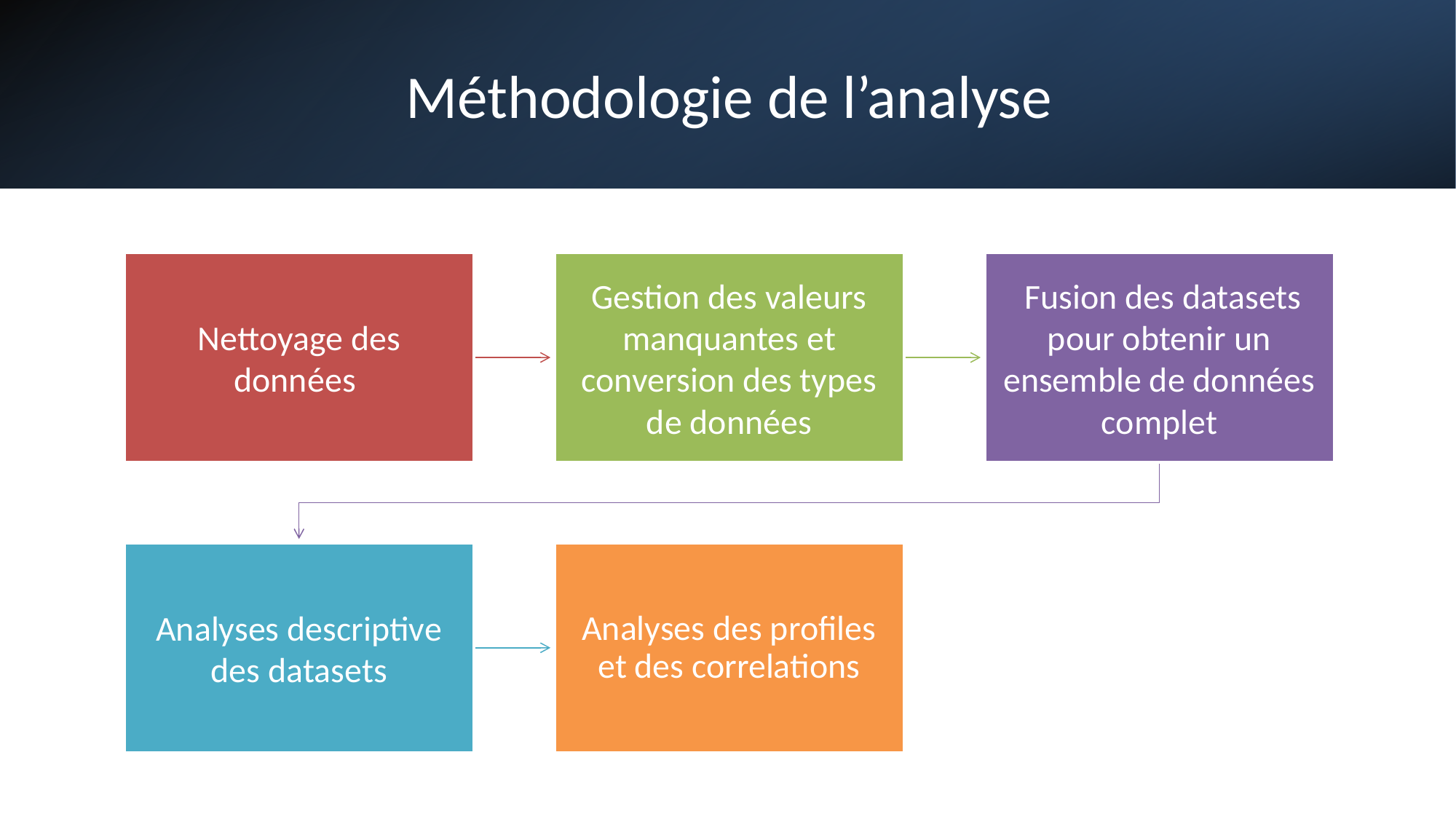

# Méthodologie de l’analyse

Nettoyage des données

Gestion des valeurs manquantes et conversion des types de données

 Fusion des datasets pour obtenir un ensemble de données complet

Analyses descriptive des datasets
Analyses des profiles et des correlations